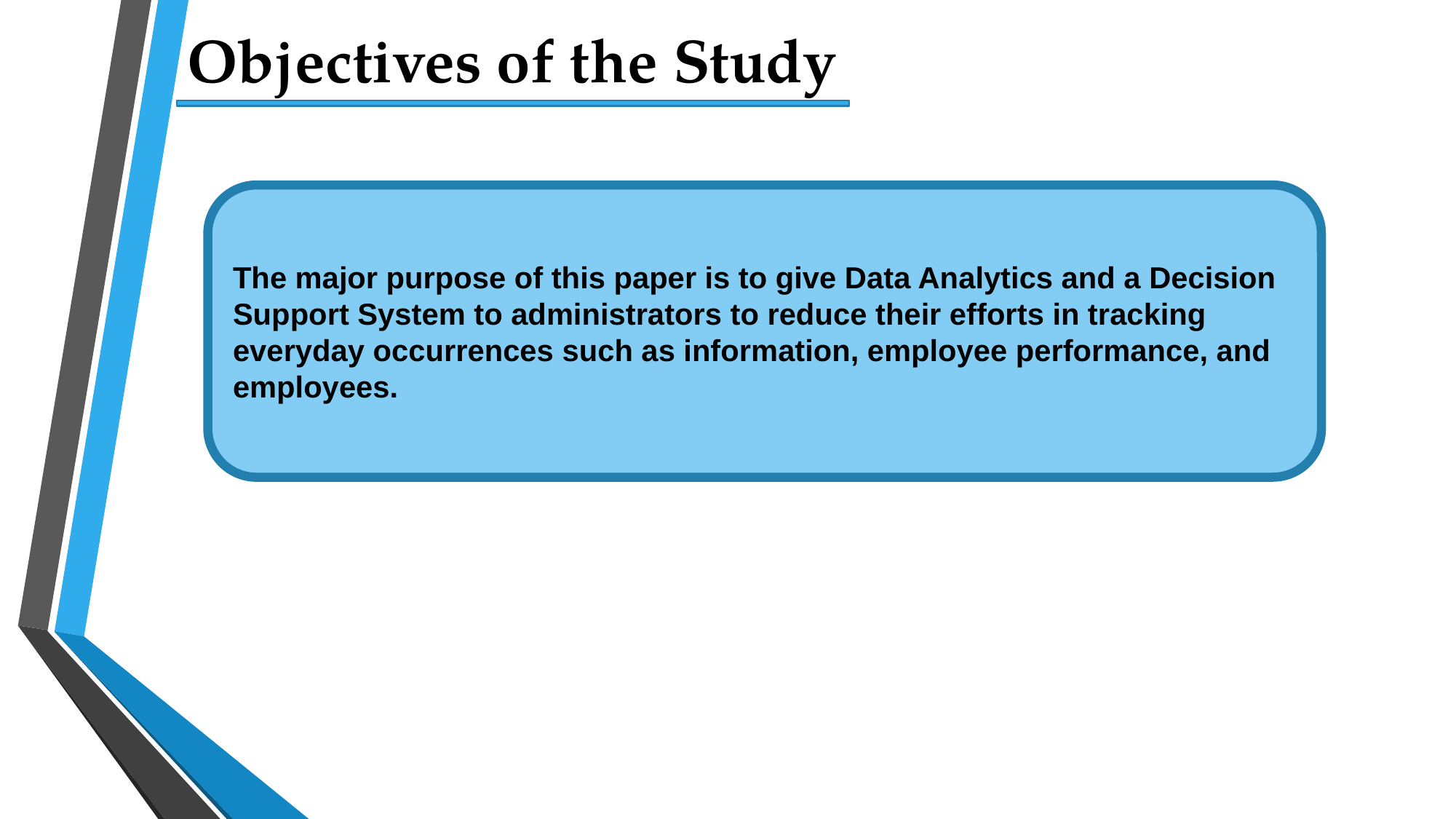

Objectives of the Study

The major purpose of this paper is to give Data Analytics and a Decision Support System to administrators to reduce their efforts in tracking everyday occurrences such as information, employee performance, and employees.